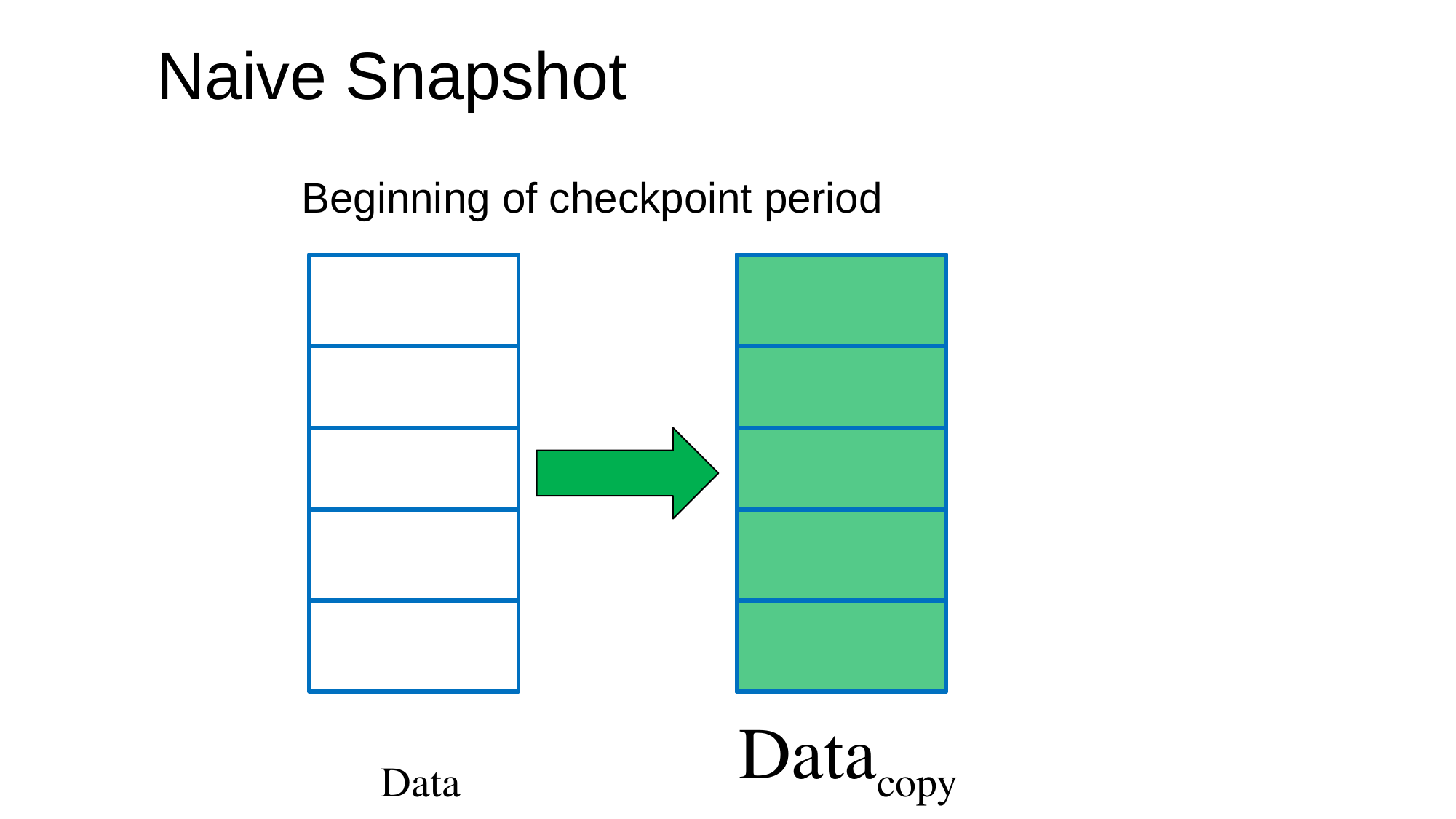

# Naive Snapshot
Beginning of checkpoint period

Data
Datacopy